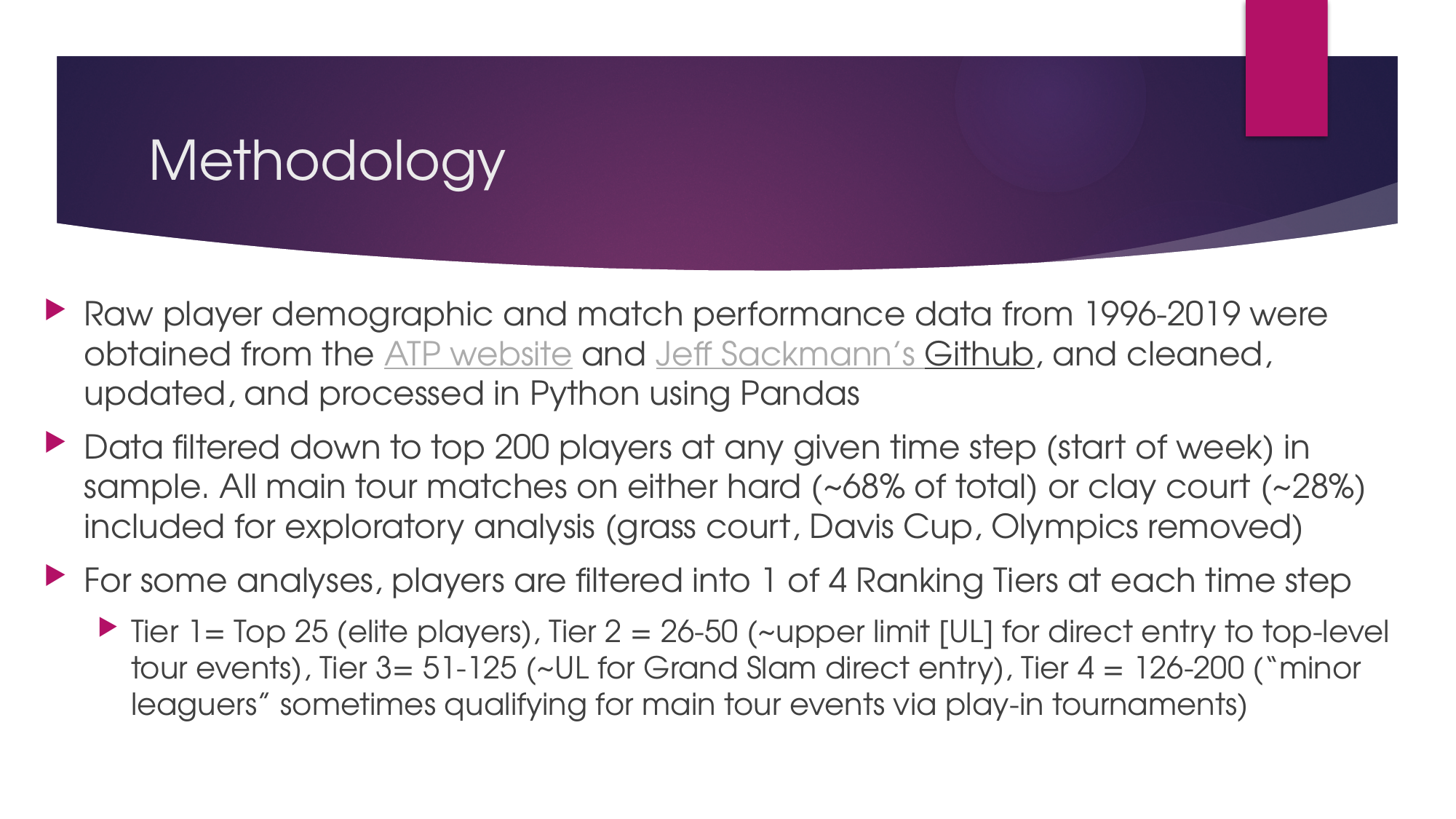

# Methodology
Raw player demographic and match performance data from 1996-2019 were obtained from the ATP website and Jeff Sackmann’s Github, and cleaned, updated, and processed in Python using Pandas
Data filtered down to top 200 players at any given time step (start of week) in sample. All main tour matches on either hard (~68% of total) or clay court (~28%) included for exploratory analysis (grass court, Davis Cup, Olympics removed)
For some analyses, players are filtered into 1 of 4 Ranking Tiers at each time step
Tier 1= Top 25 (elite players), Tier 2 = 26-50 (~upper limit [UL] for direct entry to top-level tour events), Tier 3= 51-125 (~UL for Grand Slam direct entry), Tier 4 = 126-200 (“minor leaguers” sometimes qualifying for main tour events via play-in tournaments)